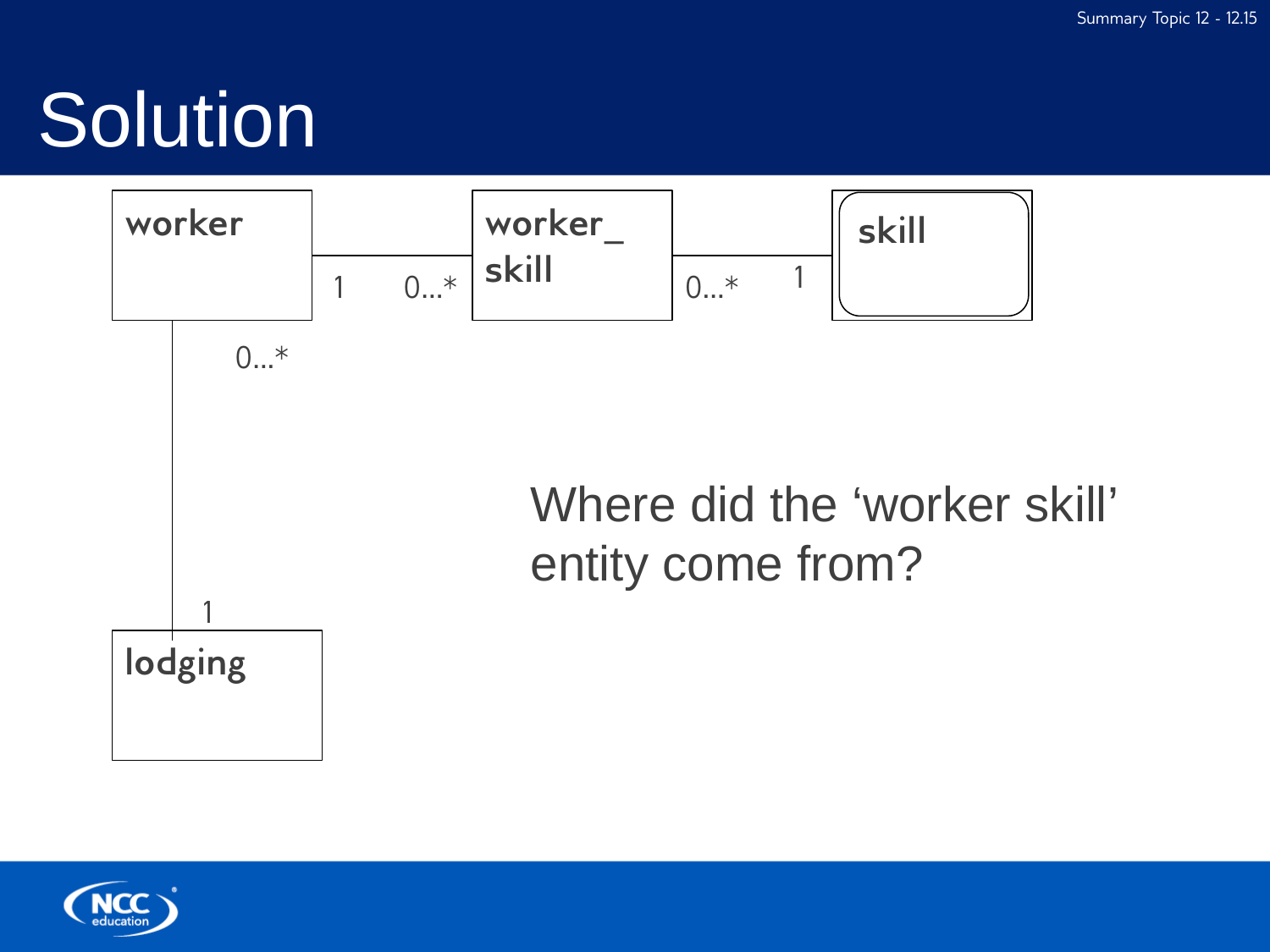

# Solution
worker
worker_
skill

skill
1
1
0...*
0...*
0...*
1
lodging
Where did the ‘worker skill’
entity come from?